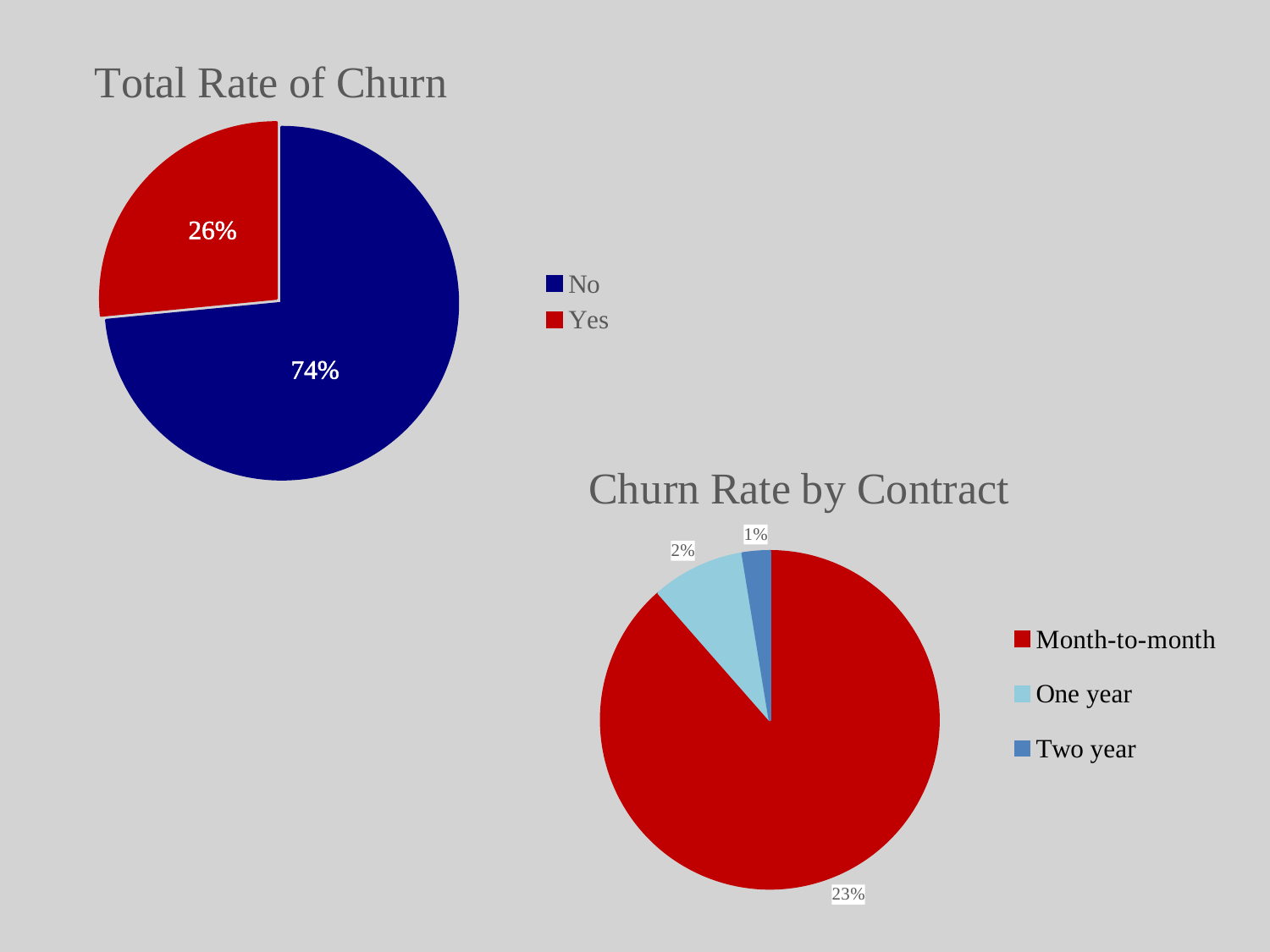

### Chart: Total Rate of Churn

| Category | Count of Churn |
|---|---|
| No | 0.734630129206304 |
| Yes | 0.265369870793696 |

### Chart: Churn Rate by Contract

| Category |  |
|---|---|
| Month-to-month | 0.234985091580293 |
| One year | 0.0235695016328269 |
| Two year | 0.00681527758057646 |